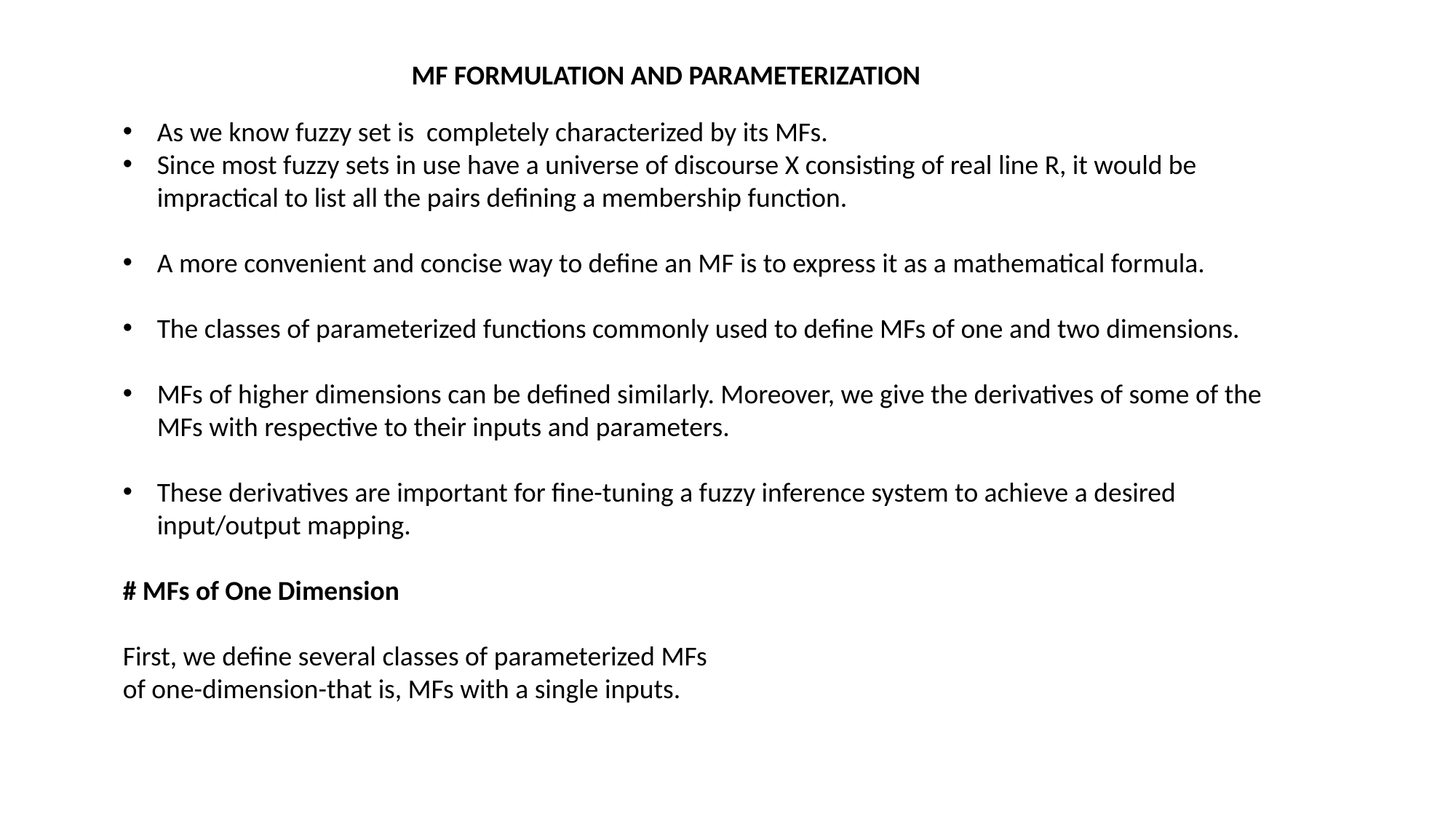

MF FORMULATION AND PARAMETERIZATION
As we know fuzzy set is  completely characterized by its MFs.
Since most fuzzy sets in use have a universe of discourse X consisting of real line R, it would be impractical to list all the pairs defining a membership function.

A more convenient and concise way to define an MF is to express it as a mathematical formula.

The classes of parameterized functions commonly used to define MFs of one and two dimensions.

MFs of higher dimensions can be defined similarly. Moreover, we give the derivatives of some of the MFs with respective to their inputs and parameters.

These derivatives are important for fine-tuning a fuzzy inference system to achieve a desired input/output mapping.

# MFs of One Dimension

First, we define several classes of parameterized MFs
of one-dimension-that is, MFs with a single inputs.